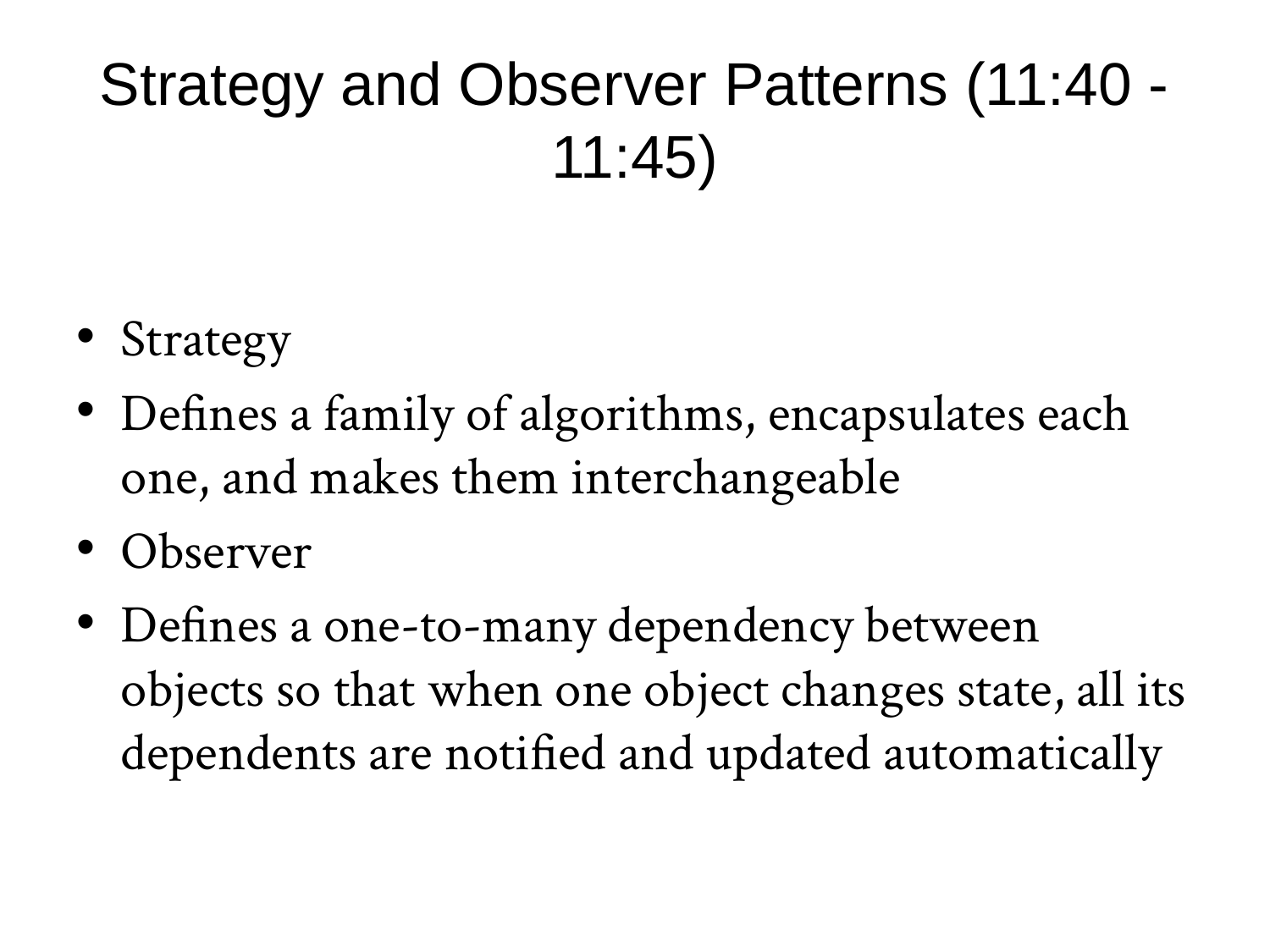

# Strategy and Observer Patterns (11:40 - 11:45)

Strategy
Defines a family of algorithms, encapsulates each one, and makes them interchangeable
Observer
Defines a one-to-many dependency between objects so that when one object changes state, all its dependents are notified and updated automatically